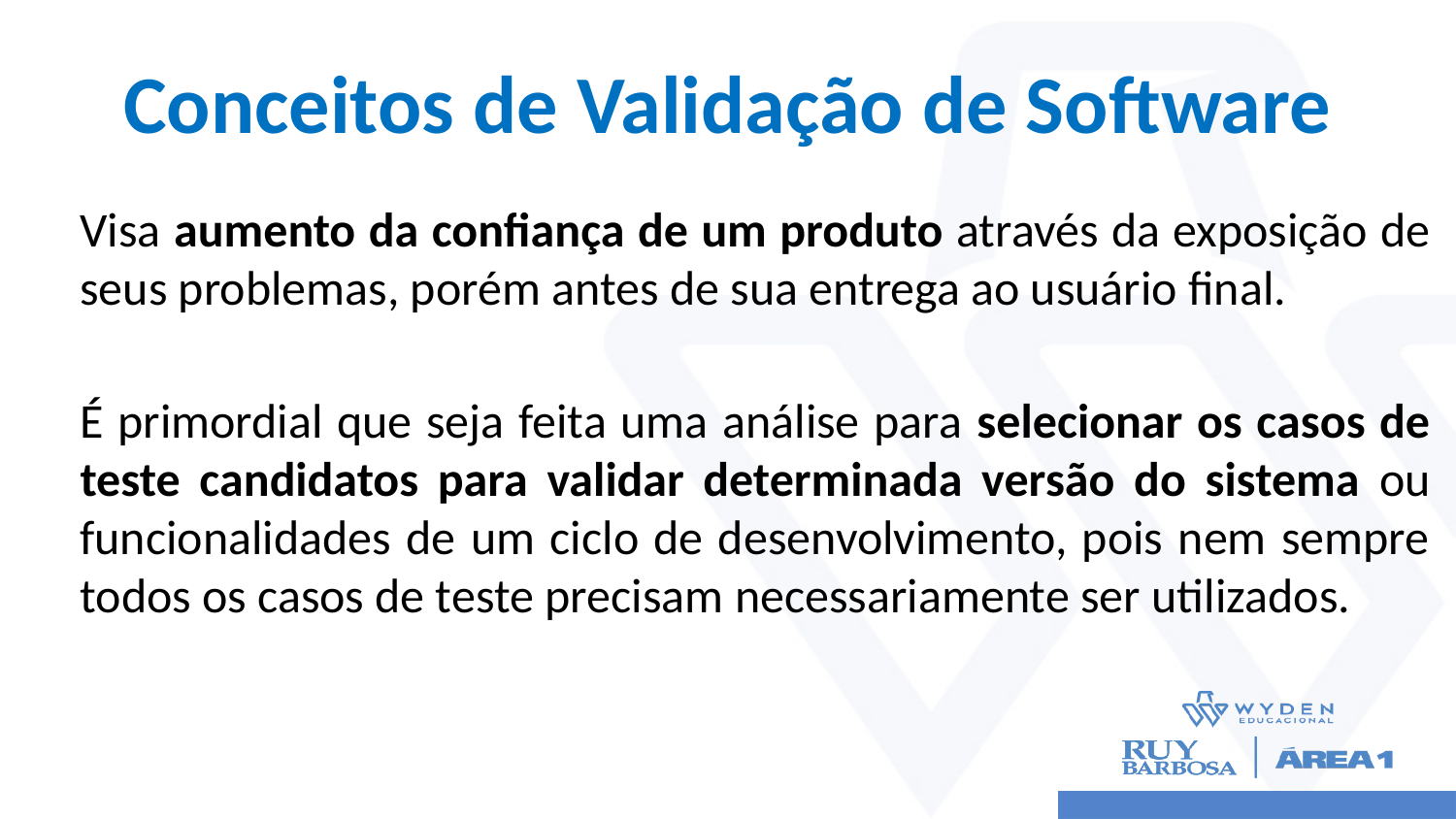

# Conceitos de Validação de Software
Visa aumento da confiança de um produto através da exposição de seus problemas, porém antes de sua entrega ao usuário final.

É primordial que seja feita uma análise para selecionar os casos de teste candidatos para validar determinada versão do sistema ou funcionalidades de um ciclo de desenvolvimento, pois nem sempre todos os casos de teste precisam necessariamente ser utilizados.